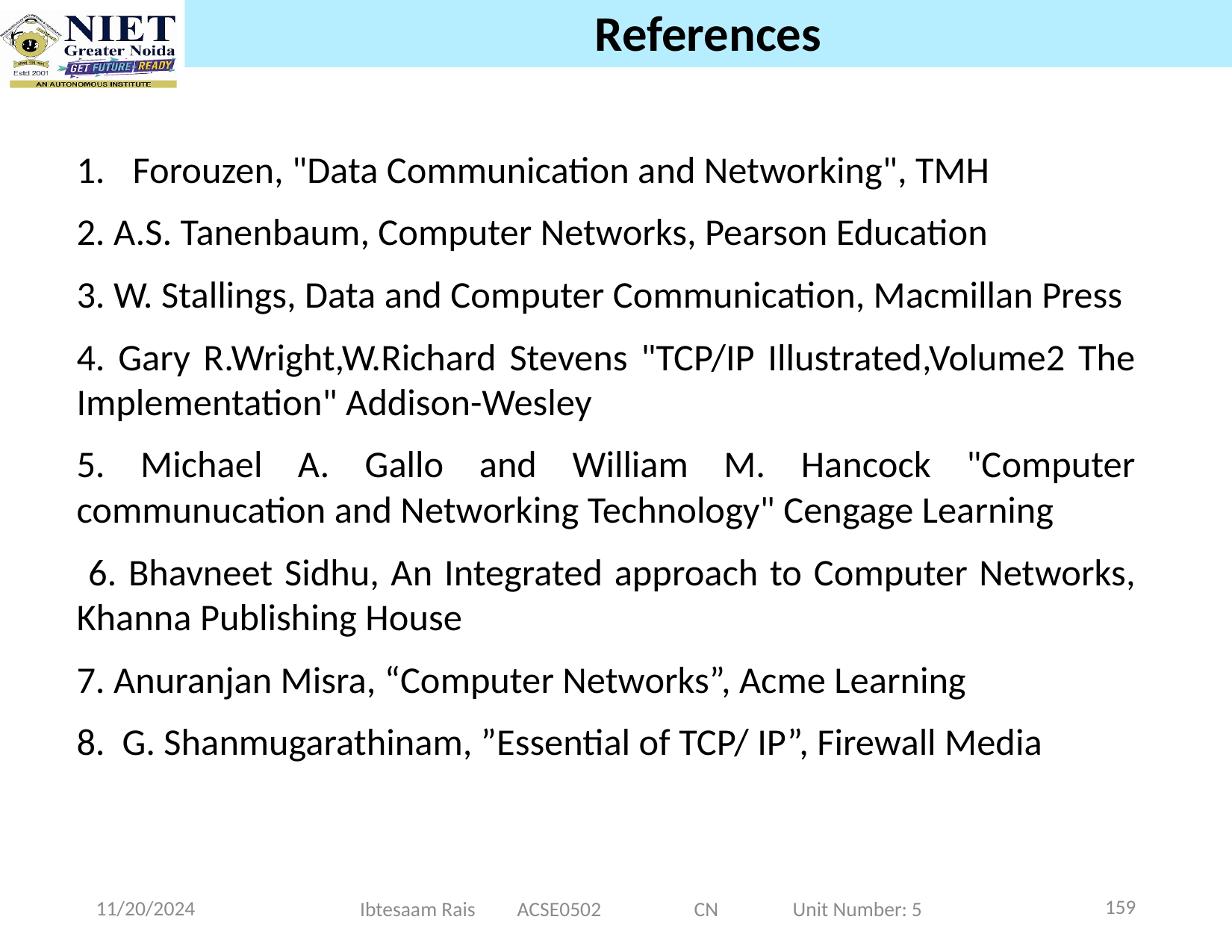

# References
Forouzen, "Data Communication and Networking", TMH
2. A.S. Tanenbaum, Computer Networks, Pearson Education
3. W. Stallings, Data and Computer Communication, Macmillan Press
4. Gary R.Wright,W.Richard Stevens "TCP/IP Illustrated,Volume2 The Implementation" Addison-Wesley
5. Michael A. Gallo and William M. Hancock "Computer communucation and Networking Technology" Cengage Learning
 6. Bhavneet Sidhu, An Integrated approach to Computer Networks, Khanna Publishing House
7. Anuranjan Misra, “Computer Networks”, Acme Learning
8.  G. Shanmugarathinam, ”Essential of TCP/ IP”, Firewall Media
159
11/20/2024
Ibtesaam Rais         ACSE0502                    CN                Unit Number: 5